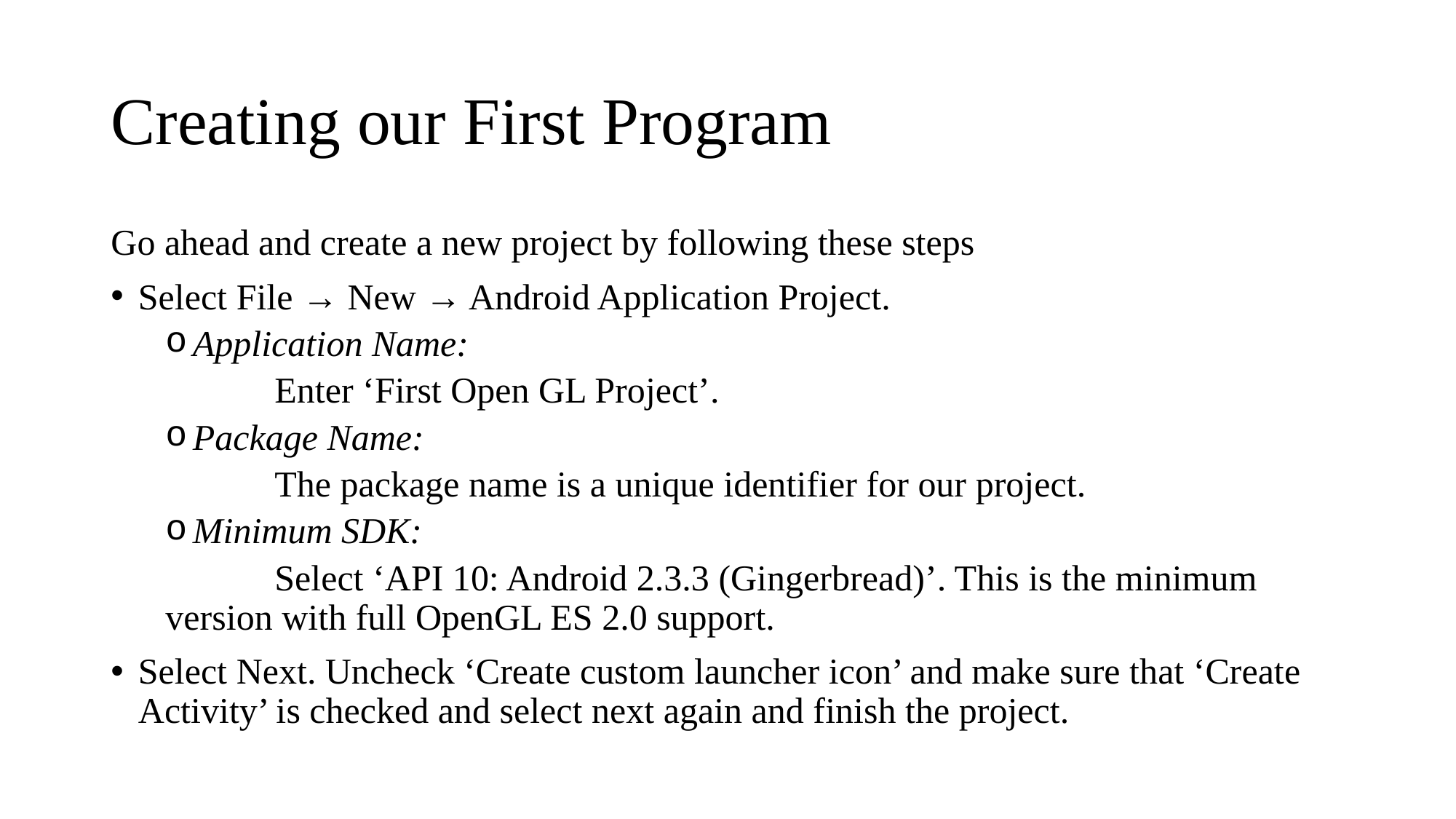

# Creating our First Program
Go ahead and create a new project by following these steps
Select File → New → Android Application Project.
Application Name:
	Enter ‘First Open GL Project’.
Package Name:
	The package name is a unique identifier for our project.
Minimum SDK:
	Select ‘API 10: Android 2.3.3 (Gingerbread)’. This is the minimum version with full OpenGL ES 2.0 support.
Select Next. Uncheck ‘Create custom launcher icon’ and make sure that ‘Create Activity’ is checked and select next again and finish the project.